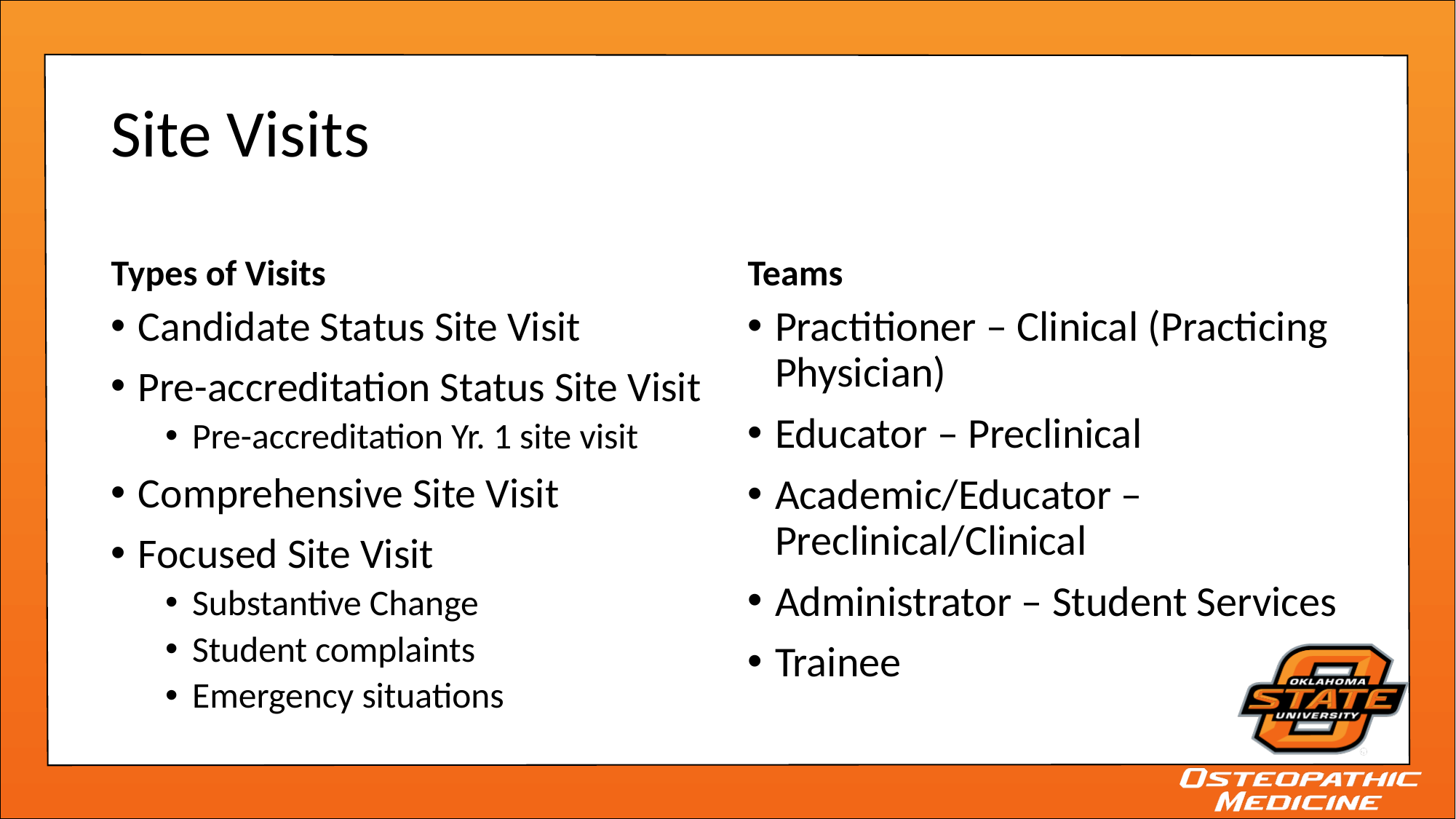

# Site Visits
Types of Visits
Teams
Candidate Status Site Visit
Pre-accreditation Status Site Visit
Pre-accreditation Yr. 1 site visit
Comprehensive Site Visit
Focused Site Visit
Substantive Change
Student complaints
Emergency situations
Practitioner – Clinical (Practicing Physician)
Educator – Preclinical
Academic/Educator – Preclinical/Clinical
Administrator – Student Services
Trainee